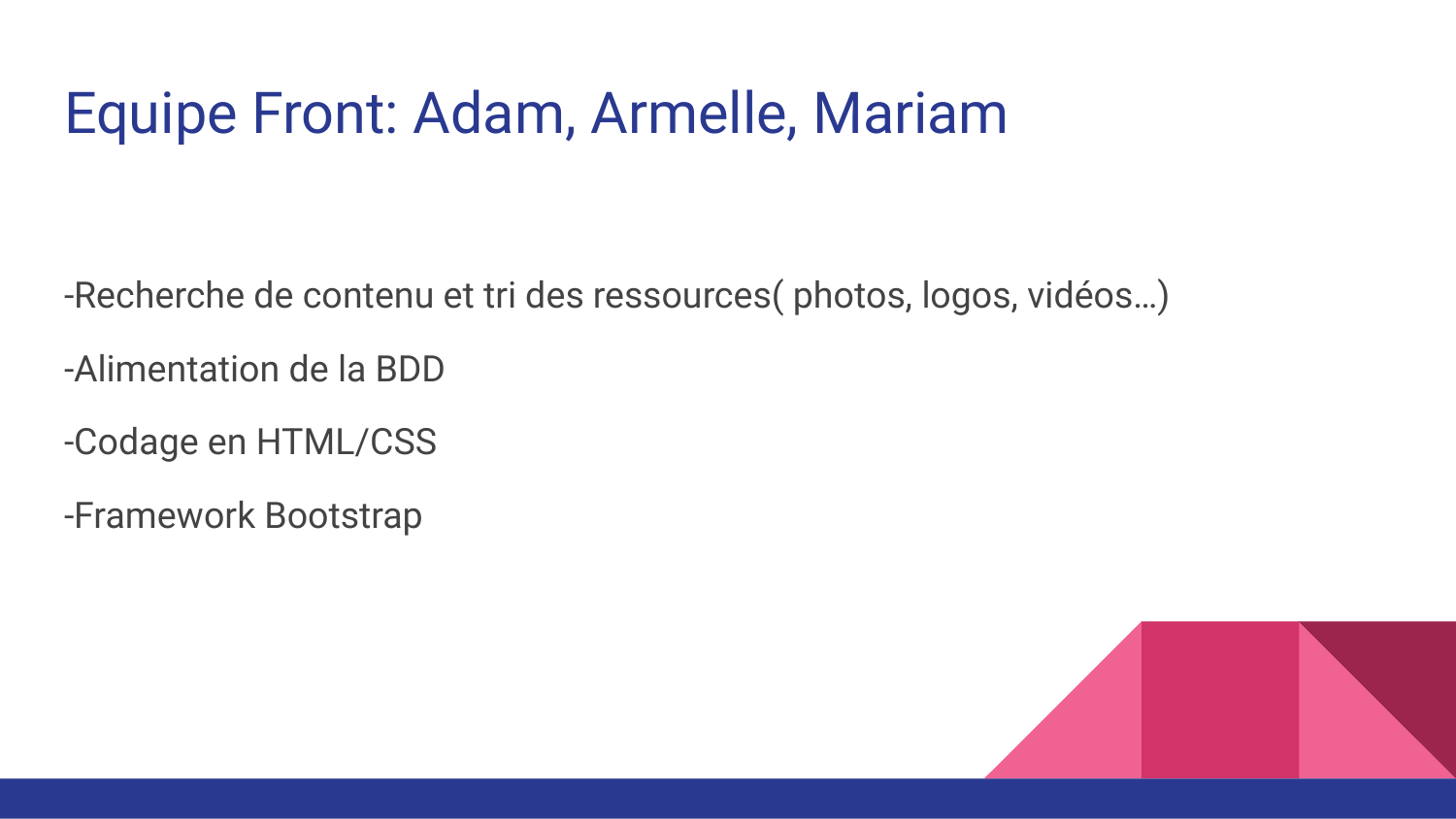

# Equipe Front: Adam, Armelle, Mariam
-Recherche de contenu et tri des ressources( photos, logos, vidéos…)
-Alimentation de la BDD
-Codage en HTML/CSS
-Framework Bootstrap